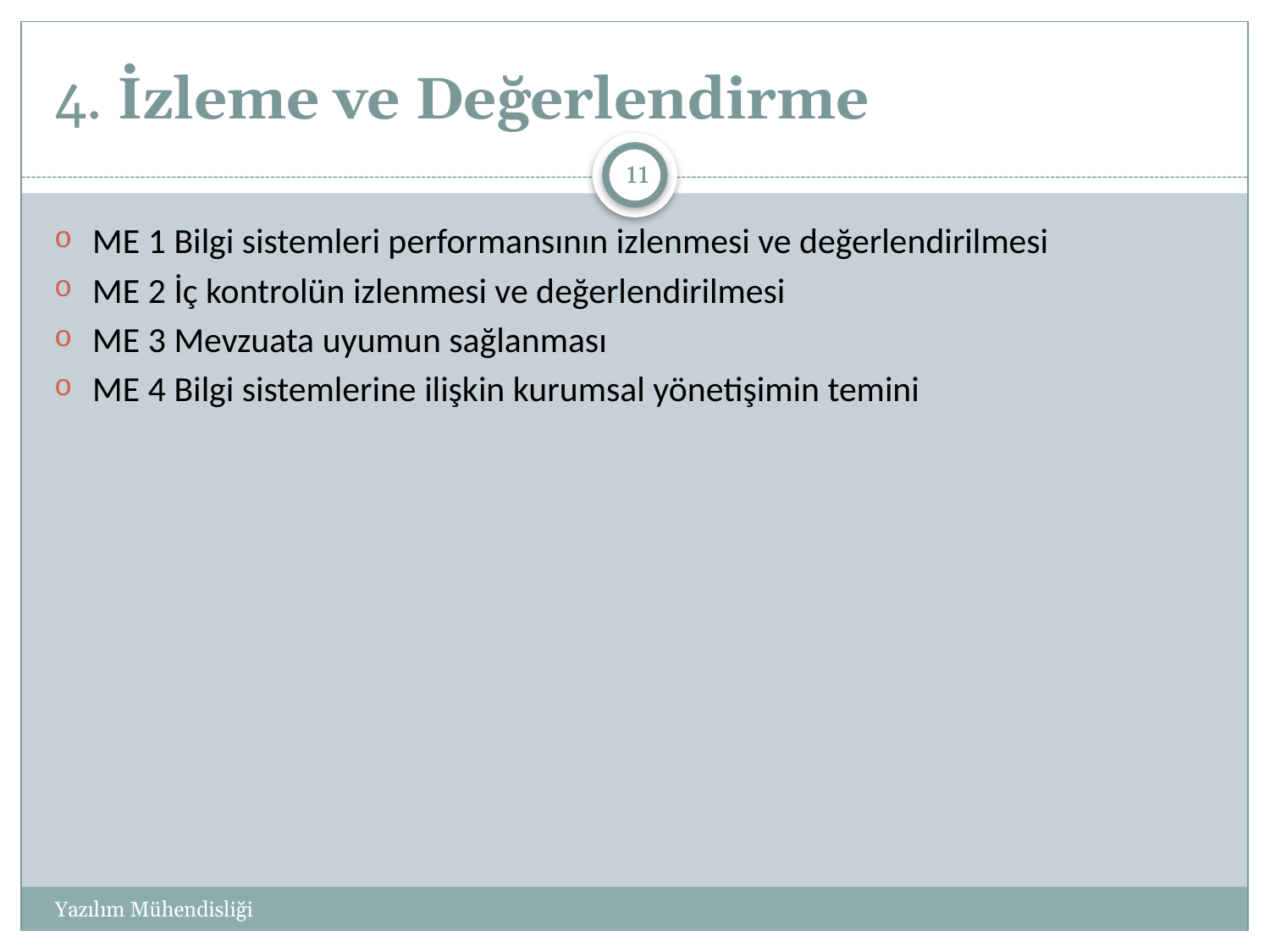

# 4. İzleme ve Değerlendirme
11
ME 1 Bilgi sistemleri performansının izlenmesi ve değerlendirilmesi
ME 2 İç kontrolün izlenmesi ve değerlendirilmesi
ME 3 Mevzuata uyumun sağlanması
ME 4 Bilgi sistemlerine ilişkin kurumsal yönetişimin temini
Yazılım Mühendisliği